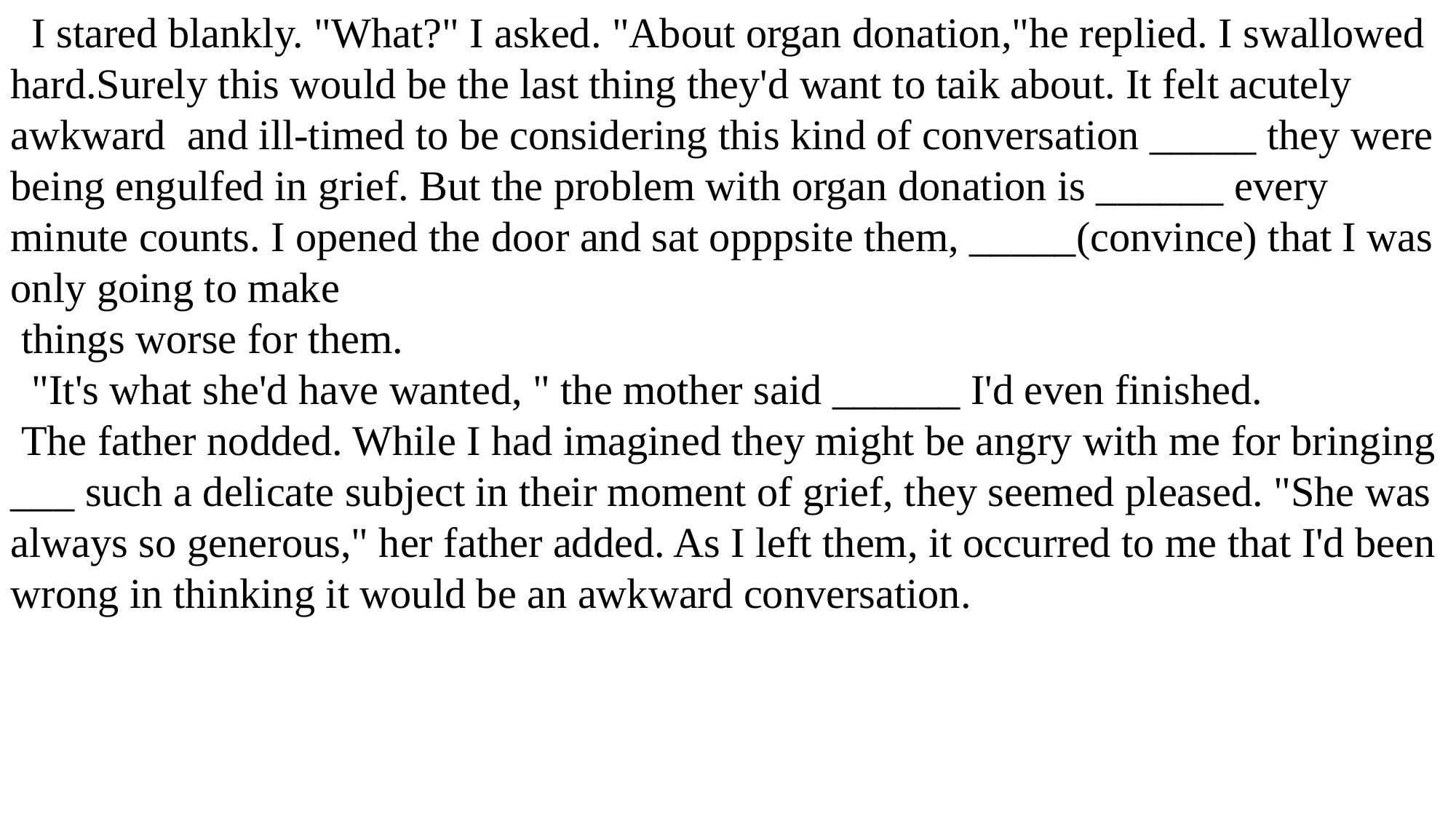

I stared blankly. "What?" I asked. "About organ donation,"he replied. I swallowed hard.Surely this would be the last thing they'd want to taik about. It felt acutely awkward  and ill-timed to be considering this kind of conversation _____ they were being engulfed in grief. But the problem with organ donation is ______ every minute counts. I opened the door and sat opppsite them, _____(convince) that I was only going to make
 things worse for them.
  "It's what she'd have wanted, " the mother said ______ I'd even finished.
 The father nodded. While I had imagined they might be angry with me for bringing ___ such a delicate subject in their moment of grief, they seemed pleased. "She was always so generous," her father added. As I left them, it occurred to me that I'd been wrong in thinking it would be an awkward conversation.